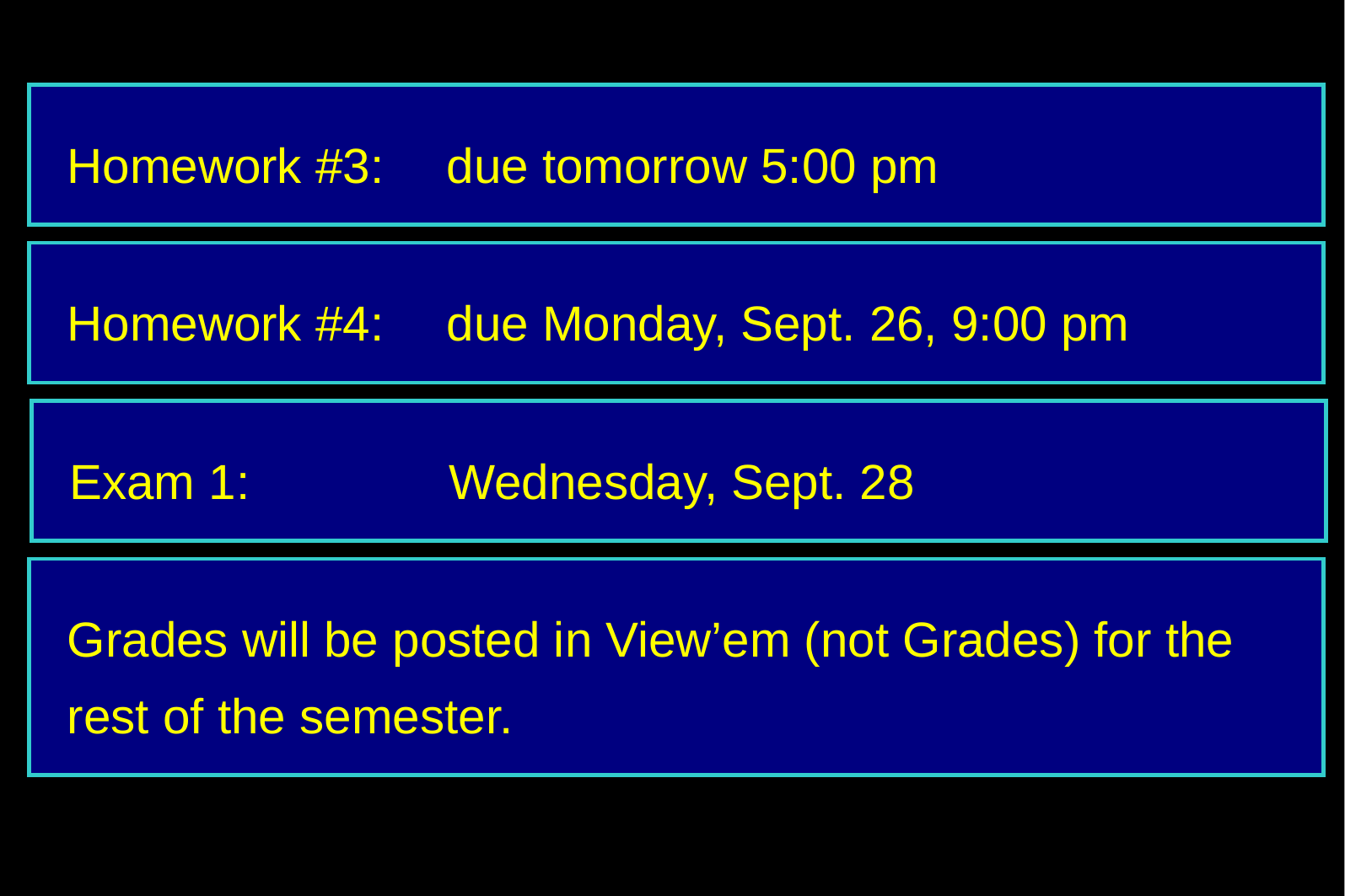

Homework #3: 	due tomorrow 5:00 pm
Homework #4: 	due Monday, Sept. 26, 9:00 pm
Exam 1: 		Wednesday, Sept. 28
Grades will be posted in View’em (not Grades) for the rest of the semester.